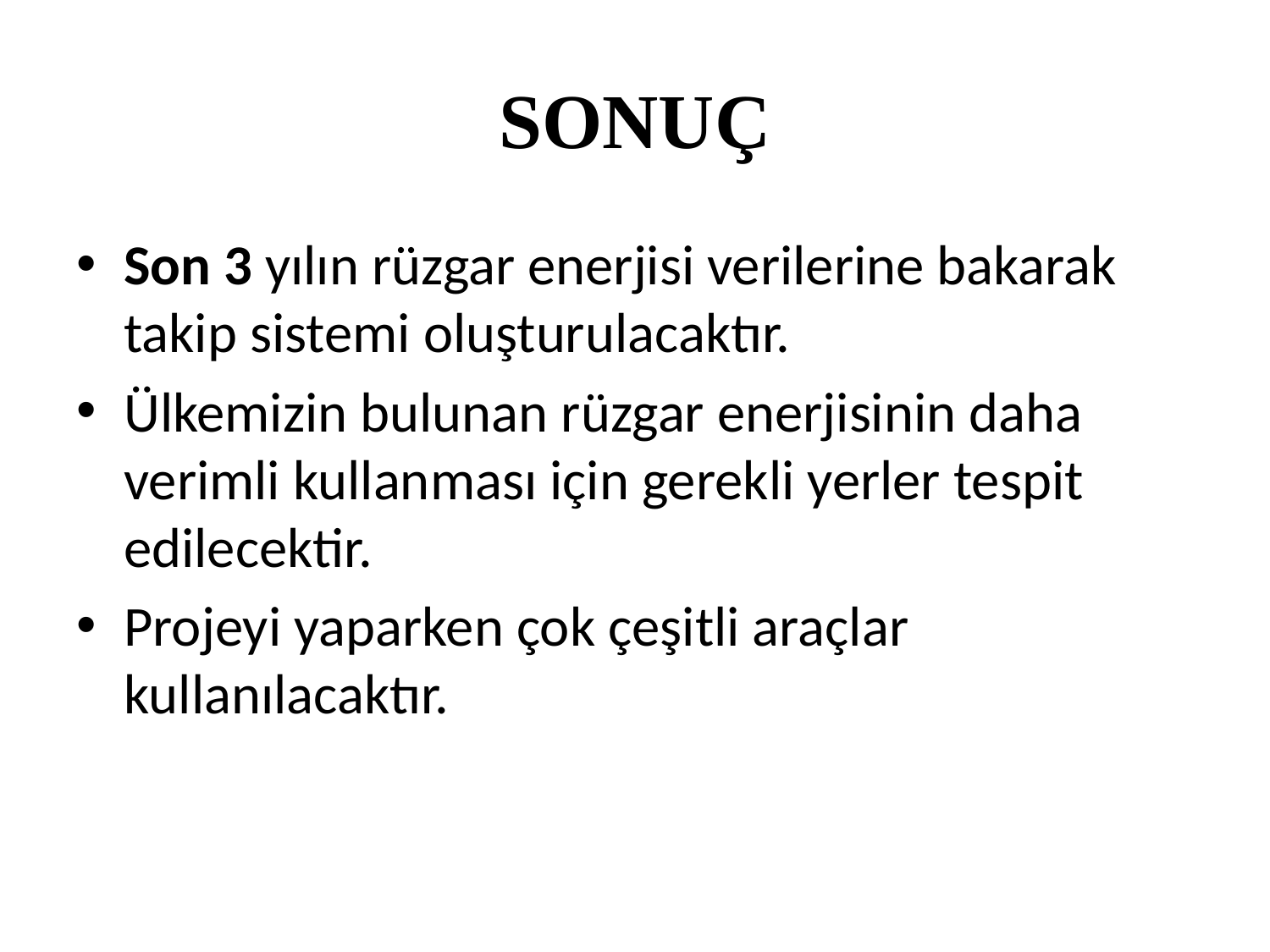

# SONUÇ
Son 3 yılın rüzgar enerjisi verilerine bakarak takip sistemi oluşturulacaktır.
Ülkemizin bulunan rüzgar enerjisinin daha verimli kullanması için gerekli yerler tespit edilecektir.
Projeyi yaparken çok çeşitli araçlar kullanılacaktır.